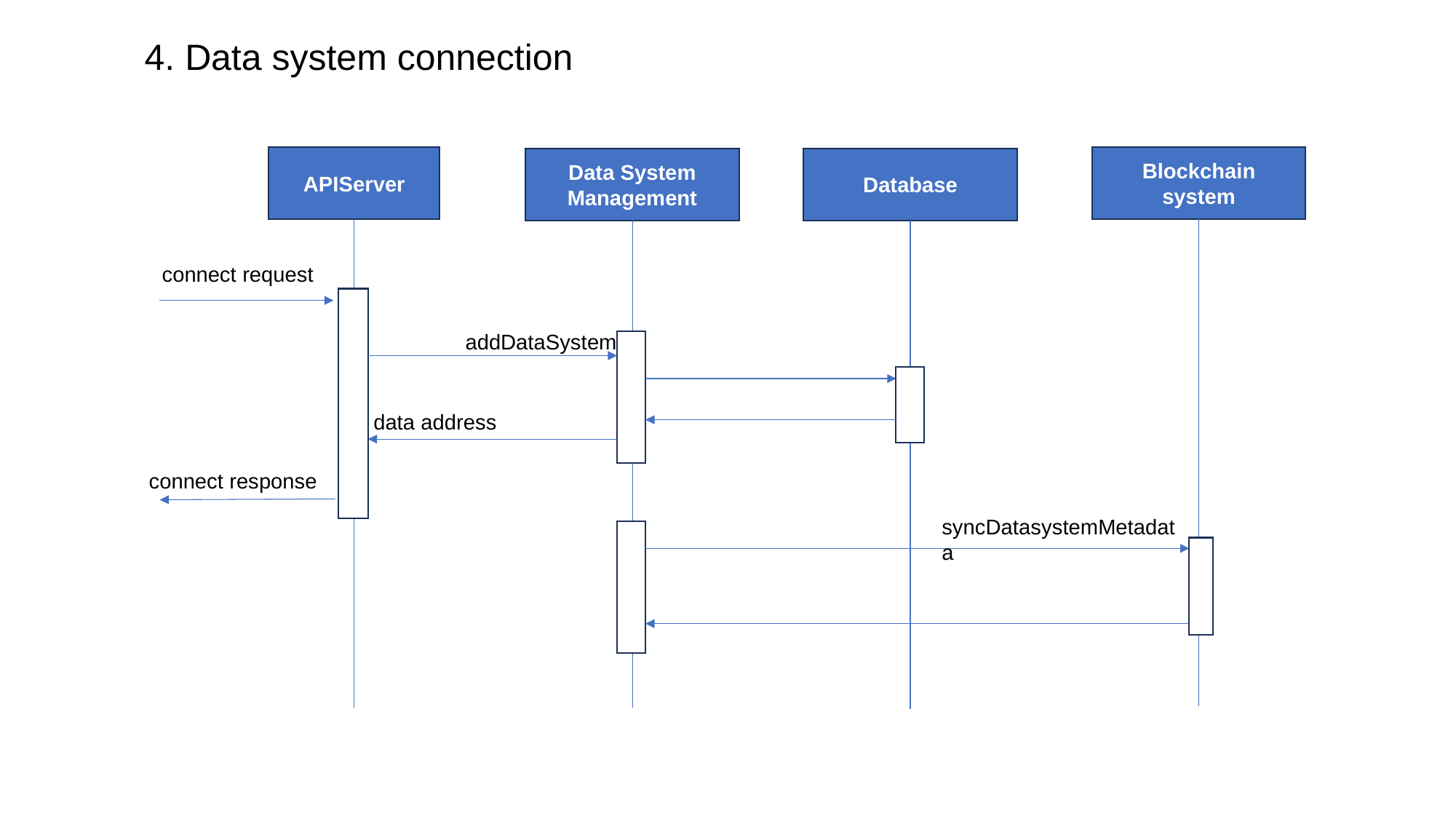

4. Data system connection
APIServer
Blockchain system
Data System Management
Database
connect request

addDataSystem

data address
connect response
syncDatasystemMetadata